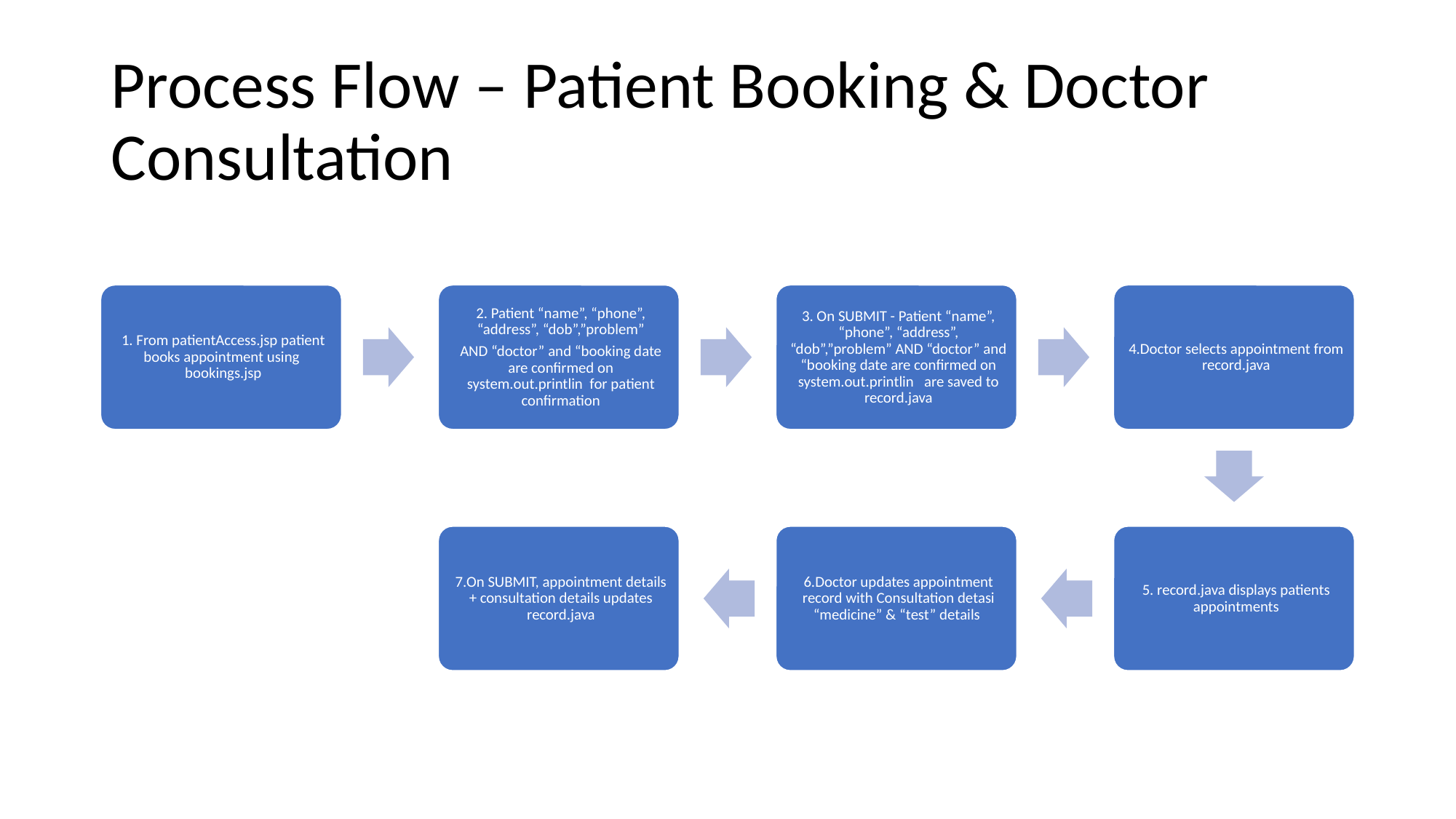

# Process Flow – Patient Booking & Doctor Consultation
1. From patientAccess.jsp patient books appointment using  bookings.jsp

2. Patient “name”, “phone”, “address”, “dob”,”problem”
AND “doctor” and “booking date are confirmed on system.out.printlin  for patient confirmation

3. On SUBMIT - Patient “name”, “phone”, “address”, “dob”,”problem” AND “doctor” and “booking date are confirmed on system.out.printlin   are saved to record.java

4.Doctor selects appointment from record.java

5. record.java displays patients appointments

6.Doctor updates appointment record with Consultation detasi “medicine” & “test” details

7.On SUBMIT, appointment details + consultation details updates record.java